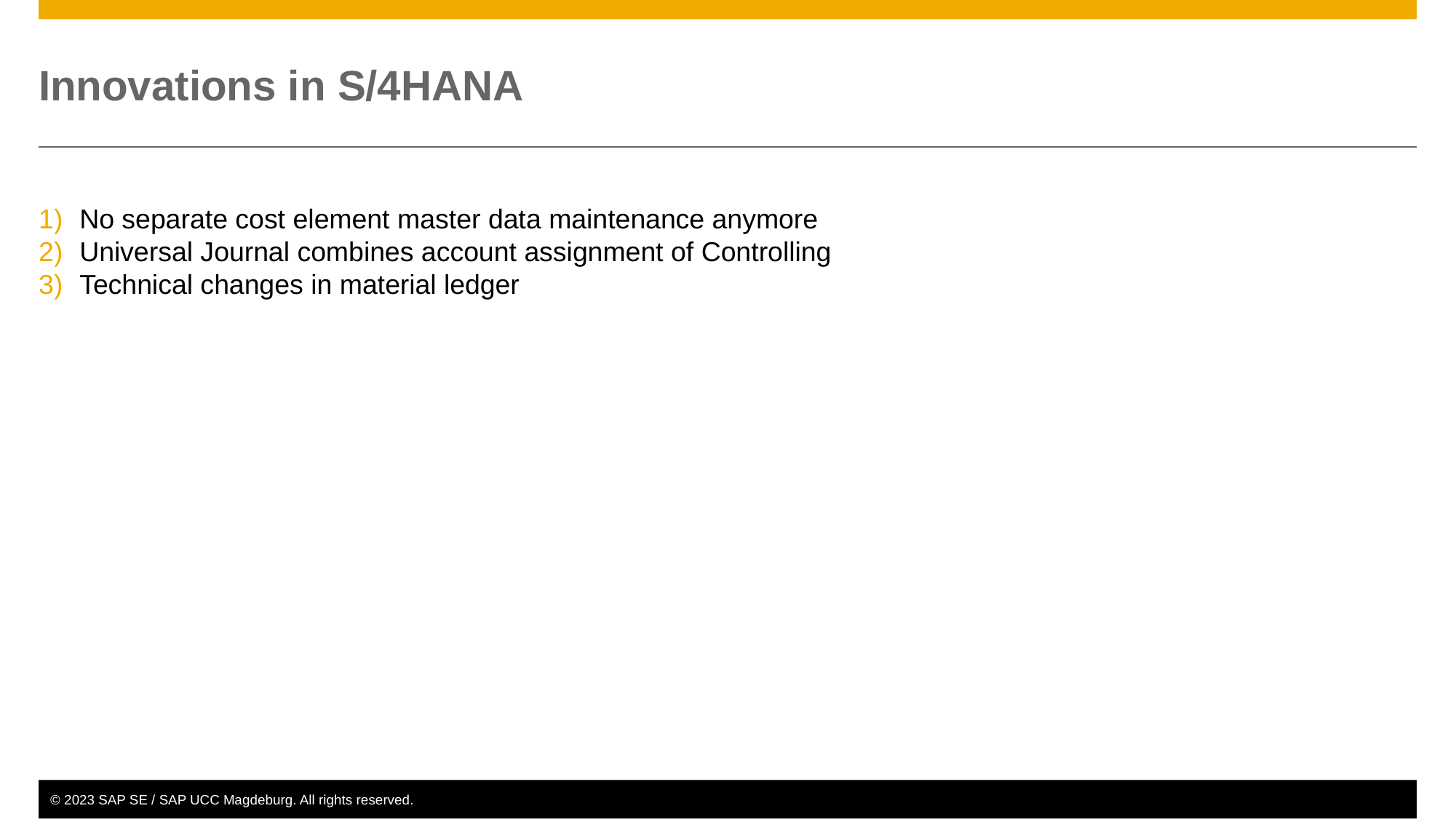

# Innovations in S/4HANA
No separate cost element master data maintenance anymore
Universal Journal combines account assignment of Controlling
Technical changes in material ledger